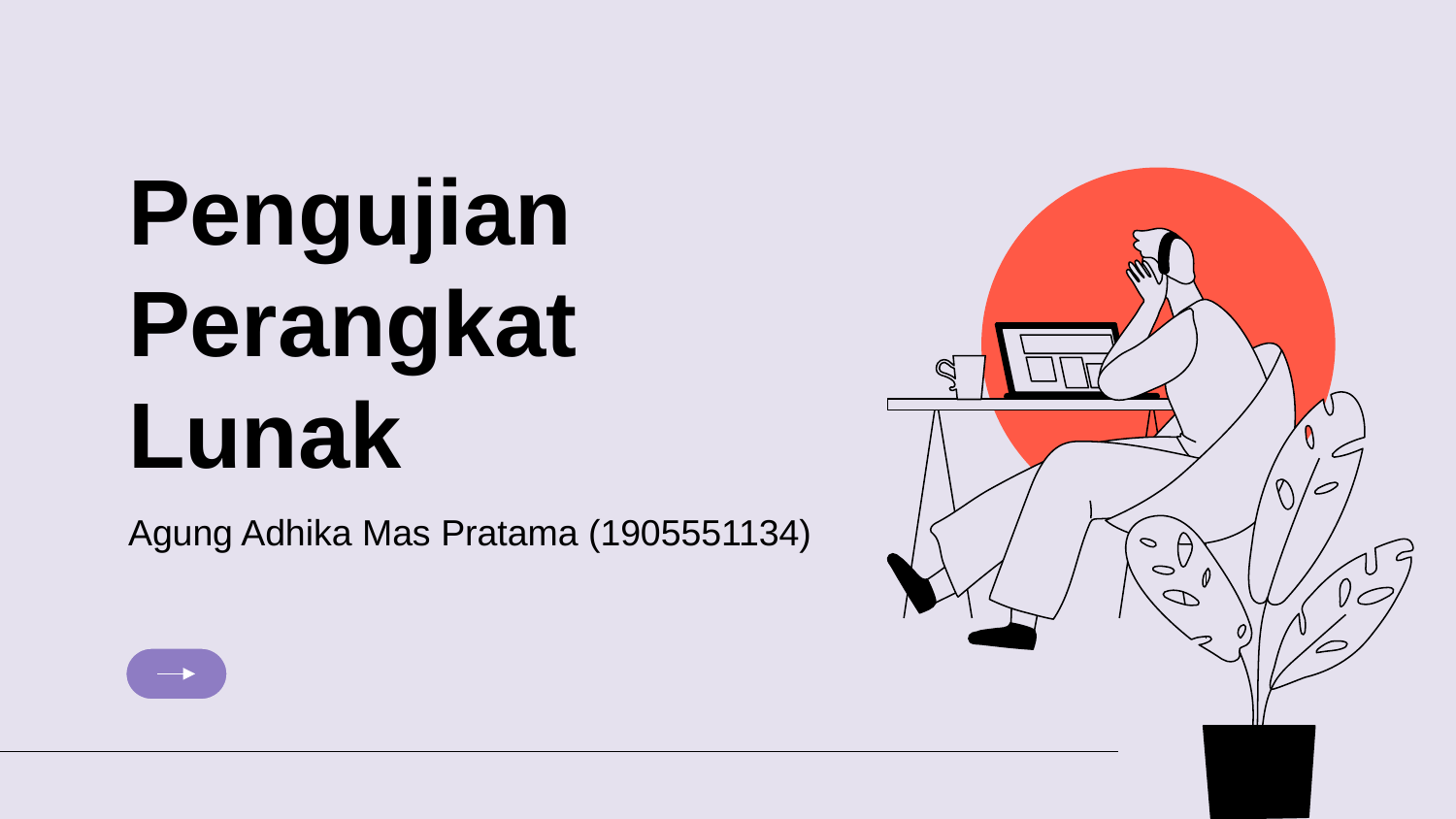

# Pengujian Perangkat Lunak

Agung Adhika Mas Pratama (1905551134)